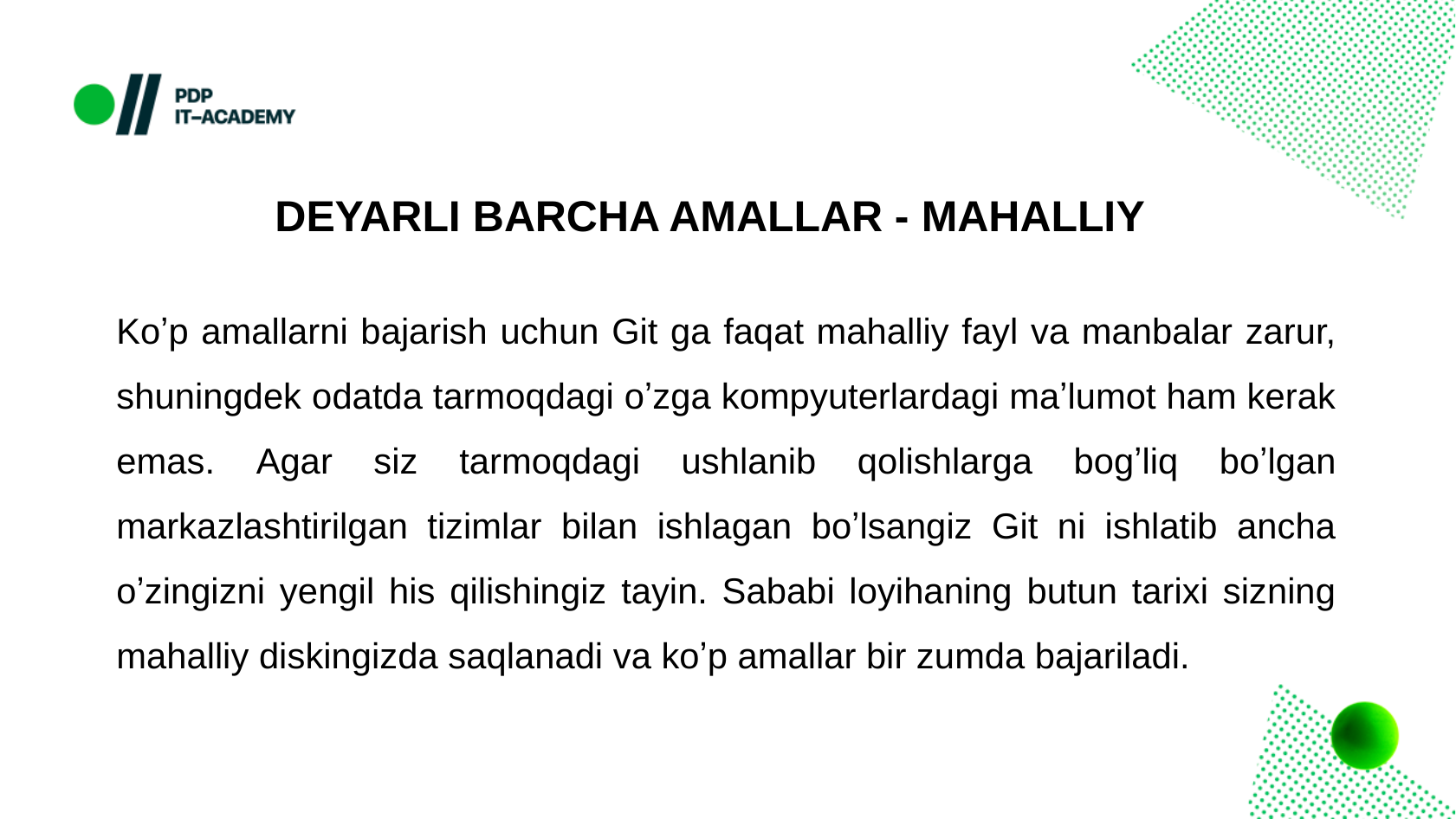

DEYARLI BARCHA AMALLAR - MAHALLIY
Koʼp amallarni bajarish uchun Git ga faqat mahalliy fayl va manbalar zarur, shuningdek odatda tarmoqdagi oʼzga kompyuterlardagi maʼlumot ham kerak emas. Аgar siz tarmoqdagi ushlanib qolishlarga bogʼliq boʼlgan markazlashtirilgan tizimlar bilan ishlagan boʼlsangiz Git ni ishlatib ancha oʼzingizni yengil his qilishingiz tayin. Sababi loyihaning butun tarixi sizning mahalliy diskingizda saqlanadi va koʼp amallar bir zumda bajariladi.